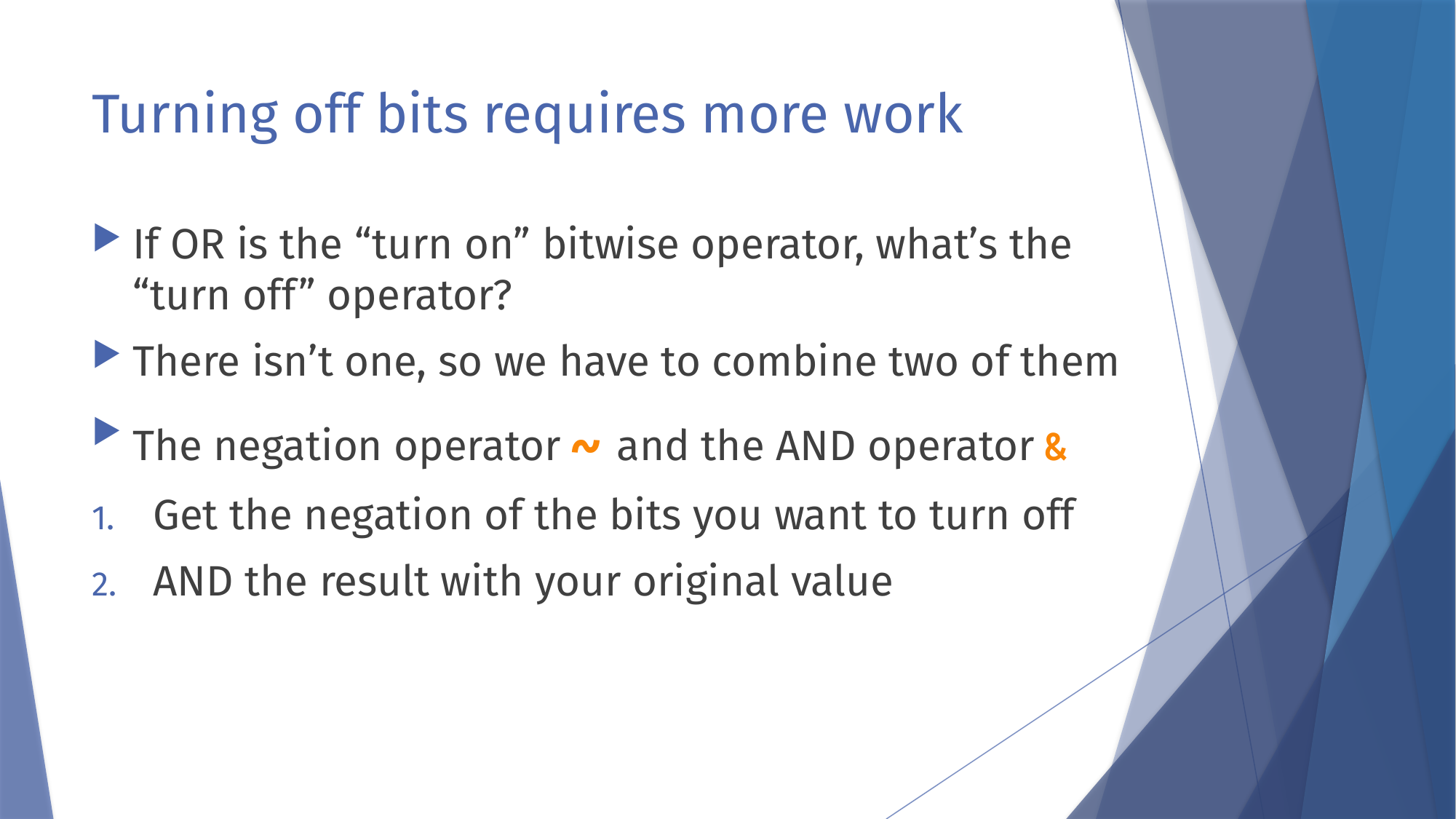

Turning off bits requires more work
If OR is the “turn on” bitwise operator, what’s the “turn off” operator?
There isn’t one, so we have to combine two of them
The negation operator ~ and the AND operator &
Get the negation of the bits you want to turn off
AND the result with your original value